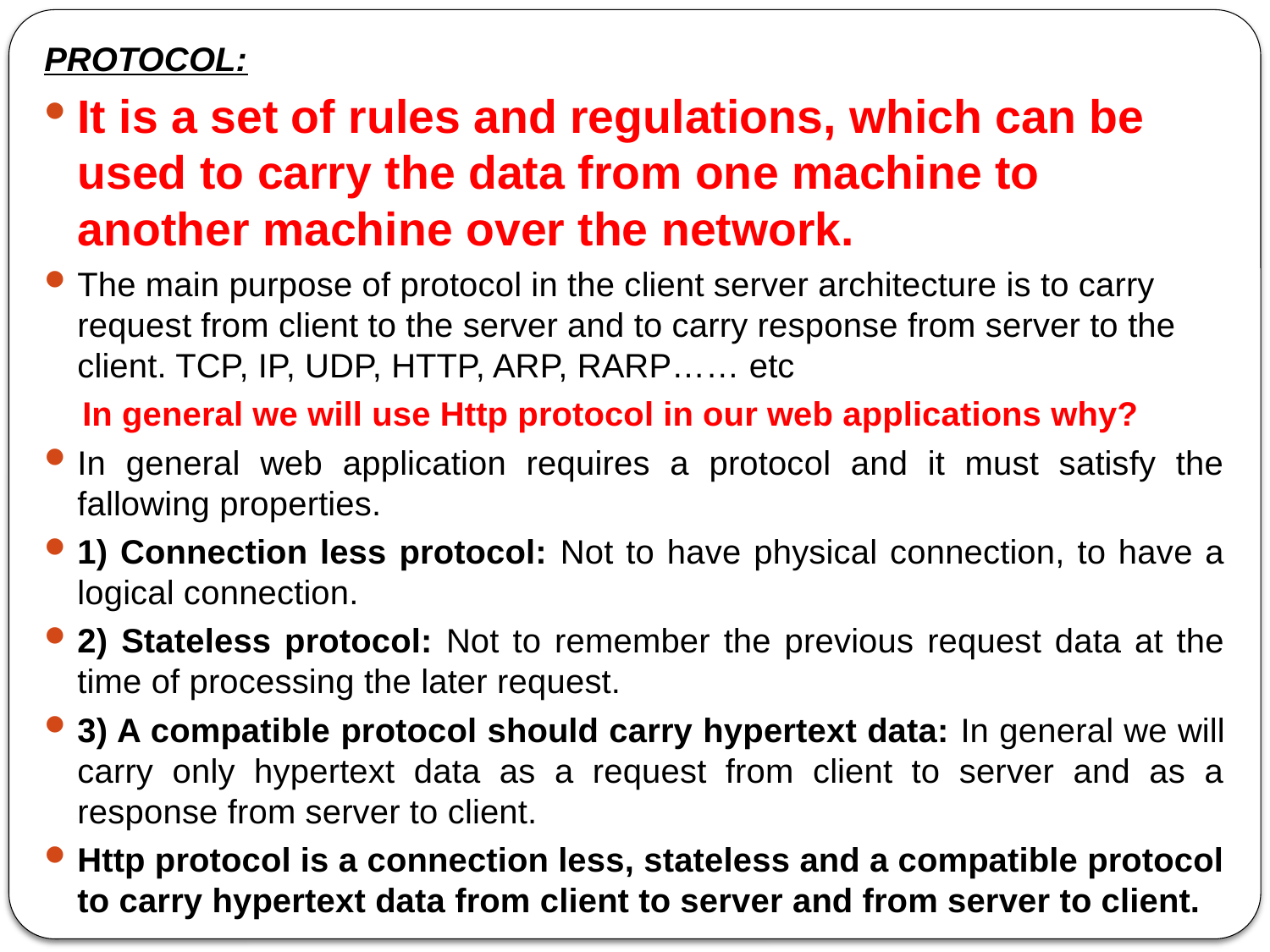

PROTOCOL:
	It is a set of rules and regulations, which can be used to carry the data from one machine to another machine over the network.
The main purpose of protocol in the client server architecture is to carry request from client to the server and to carry response from server to the client. TCP, IP, UDP, HTTP, ARP, RARP…… etc
    In general we will use Http protocol in our web applications why?
In general web application requires a protocol and it must satisfy the fallowing properties.
1) Connection less protocol: Not to have physical connection, to have a logical connection.
2) Stateless protocol: Not to remember the previous request data at the time of processing the later request.
3) A compatible protocol should carry hypertext data: In general we will carry only hypertext data as a request from client to server and as a response from server to client.
Http protocol is a connection less, stateless and a compatible protocol to carry hypertext data from client to server and from server to client.